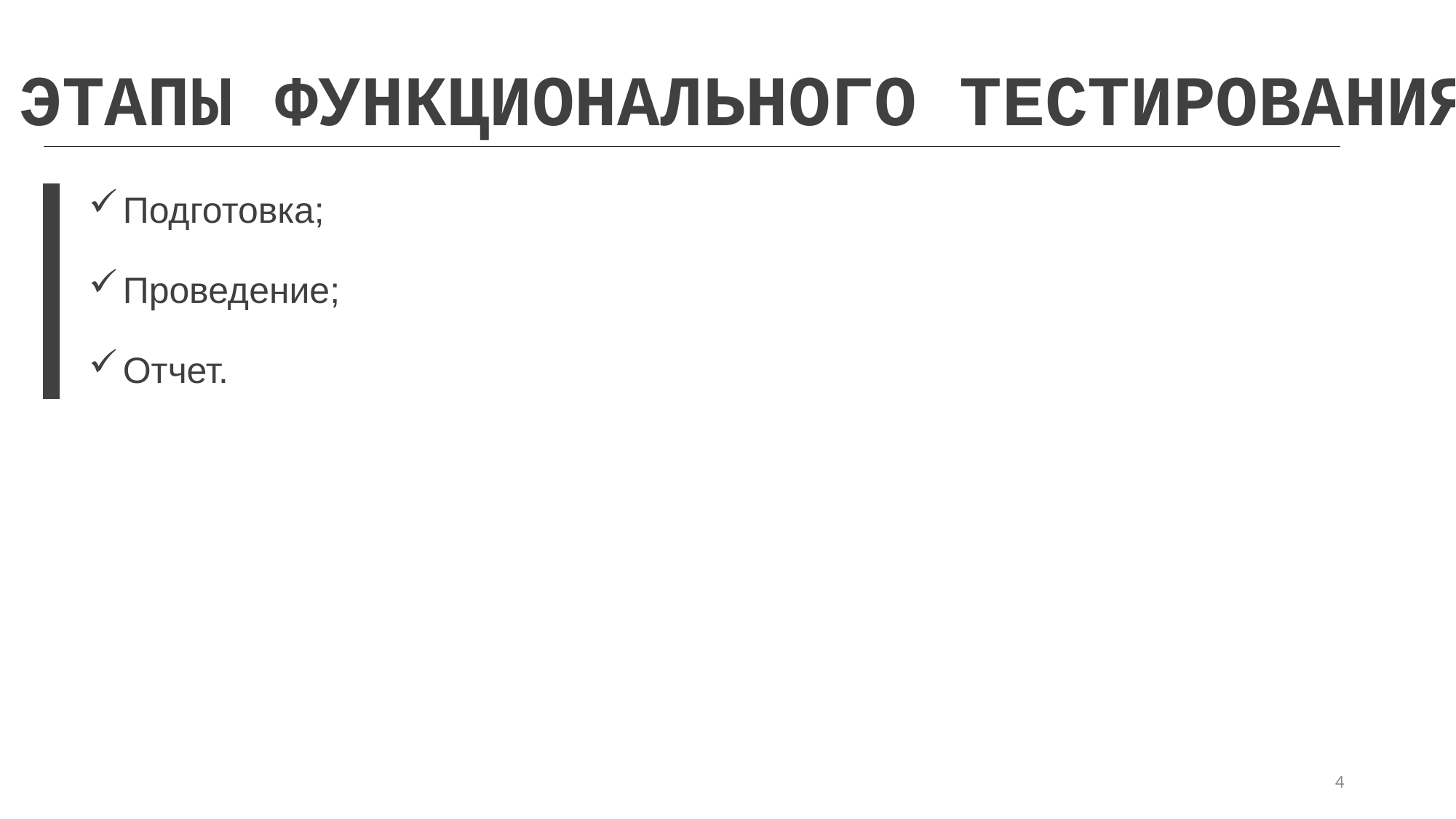

ЭТАПЫ ФУНКЦИОНАЛЬНОГО ТЕСТИРОВАНИЯ
Подготовка;
Проведение;
Отчет.

4